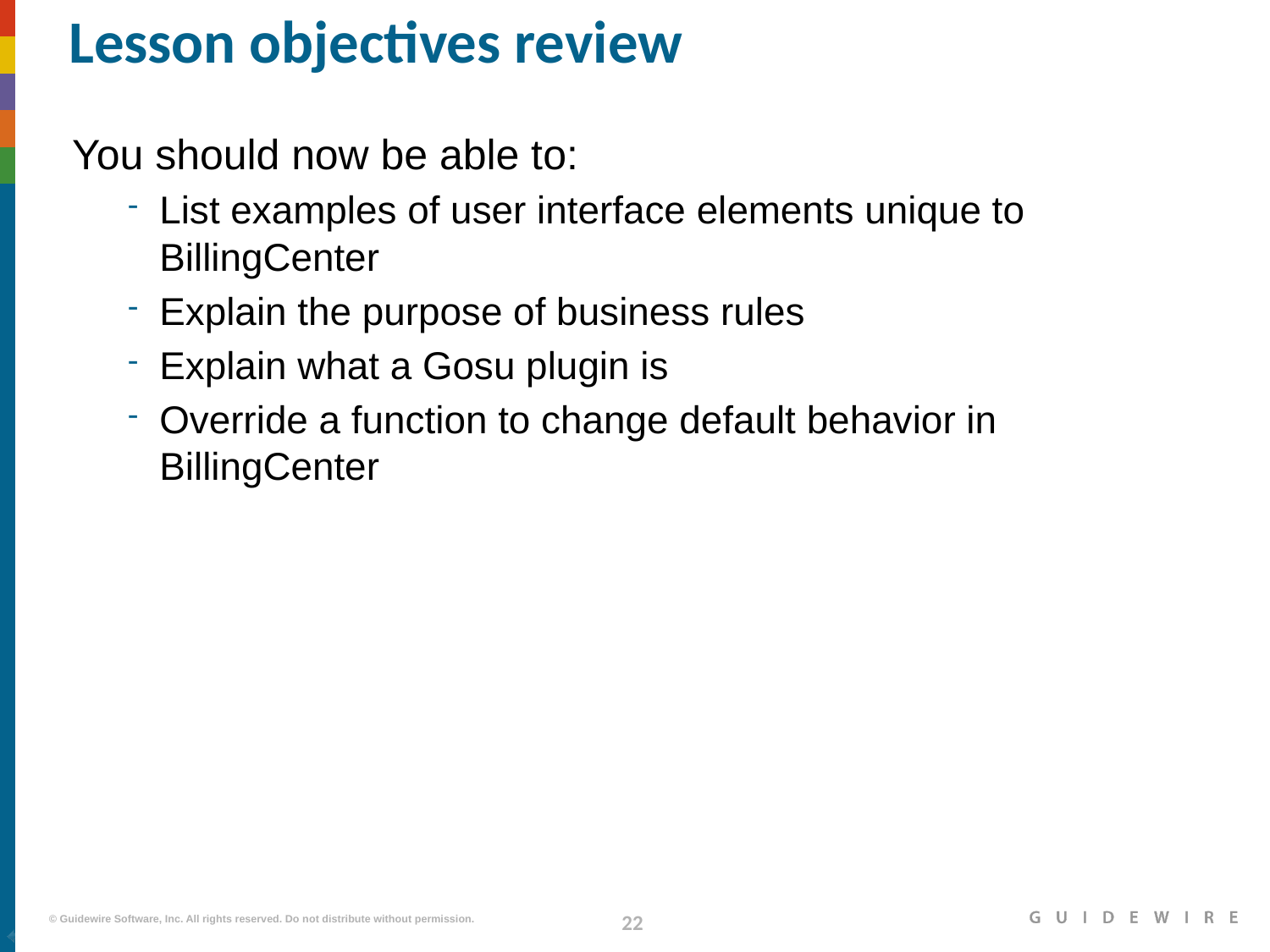

# Lesson objectives review
You should now be able to:
List examples of user interface elements unique to BillingCenter
Explain the purpose of business rules
Explain what a Gosu plugin is
Override a function to change default behavior in BillingCenter